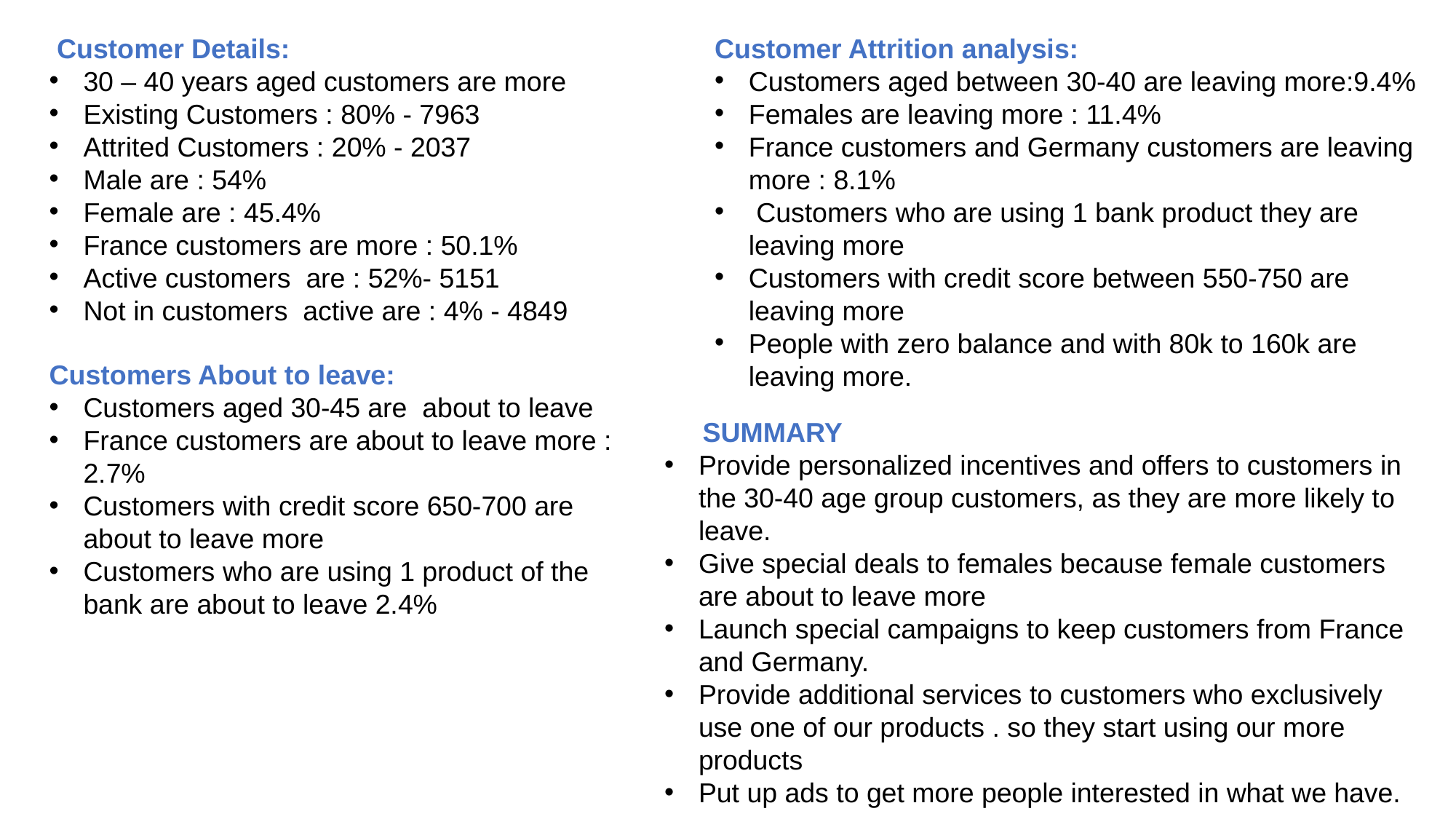

Customer Details:
30 – 40 years aged customers are more
Existing Customers : 80% - 7963
Attrited Customers : 20% - 2037
Male are : 54%
Female are : 45.4%
France customers are more : 50.1%
Active customers  are : 52%- 5151
Not in customers  active are : 4% - 4849

Customer Attrition analysis:
Customers aged between 30-40 are leaving more:9.4%
Females are leaving more : 11.4%
France customers and Germany customers are leaving more : 8.1%
 Customers who are using 1 bank product they are leaving more
Customers with credit score between 550-750 are leaving more
People with zero balance and with 80k to 160k are leaving more.

Customers About to leave:
Customers aged 30-45 are  about to leave
France customers are about to leave more : 2.7%
Customers with credit score 650-700 are about to leave more
Customers who are using 1 product of the bank are about to leave 2.4%

     SUMMARY
Provide personalized incentives and offers to customers in the 30-40 age group customers, as they are more likely to leave.
Give special deals to females because female customers are about to leave more
Launch special campaigns to keep customers from France and Germany.
Provide additional services to customers who exclusively use one of our products . so they start using our more products
Put up ads to get more people interested in what we have.